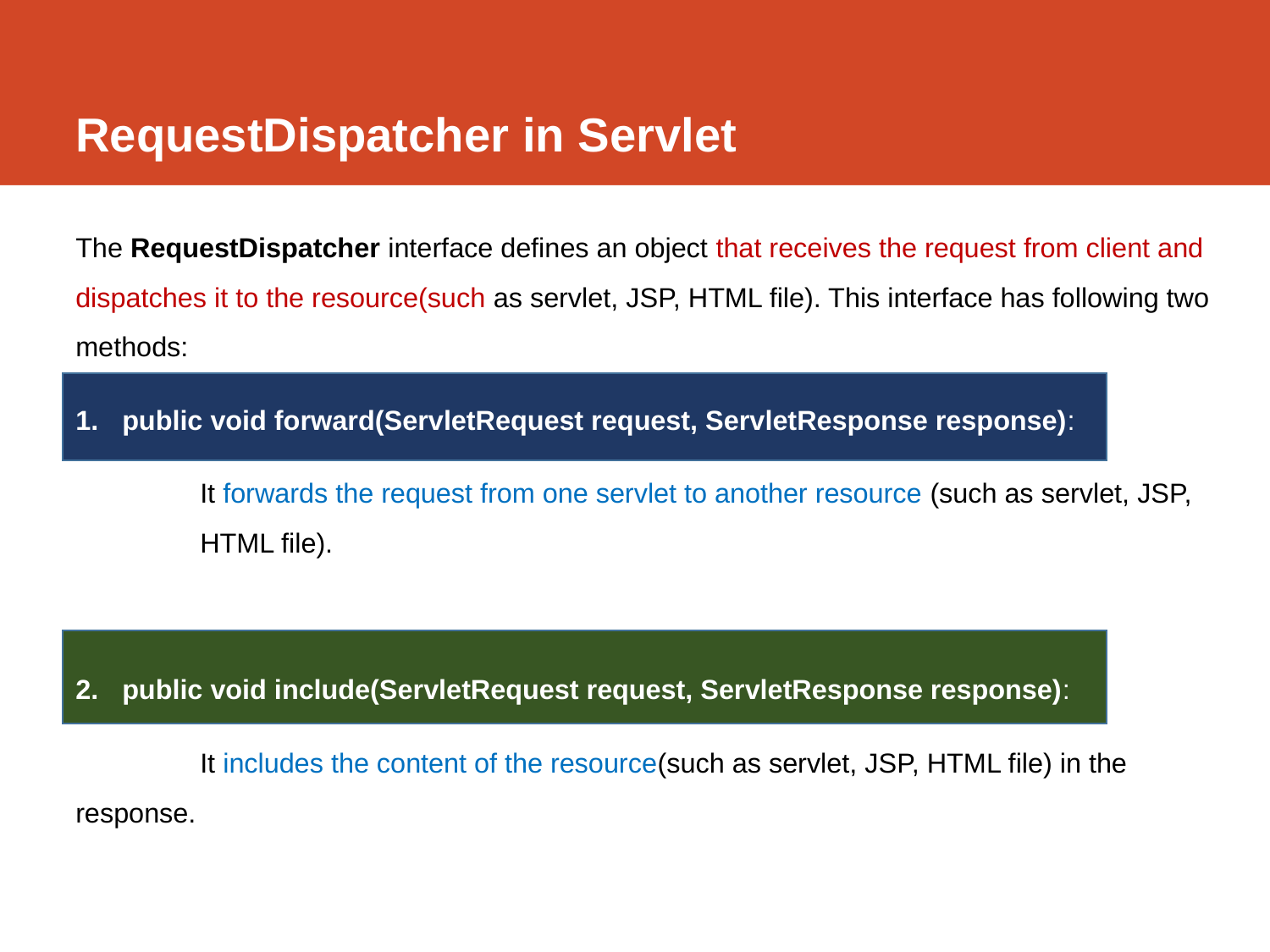

# RequestDispatcher in Servlet
The RequestDispatcher interface defines an object that receives the request from client and dispatches it to the resource(such as servlet, JSP, HTML file). This interface has following two methods:
public void forward(ServletRequest request, ServletResponse response):
	It forwards the request from one servlet to another resource (such as servlet, JSP, 	HTML file).

public void include(ServletRequest request, ServletResponse response):
	It includes the content of the resource(such as servlet, JSP, HTML file) in the response.